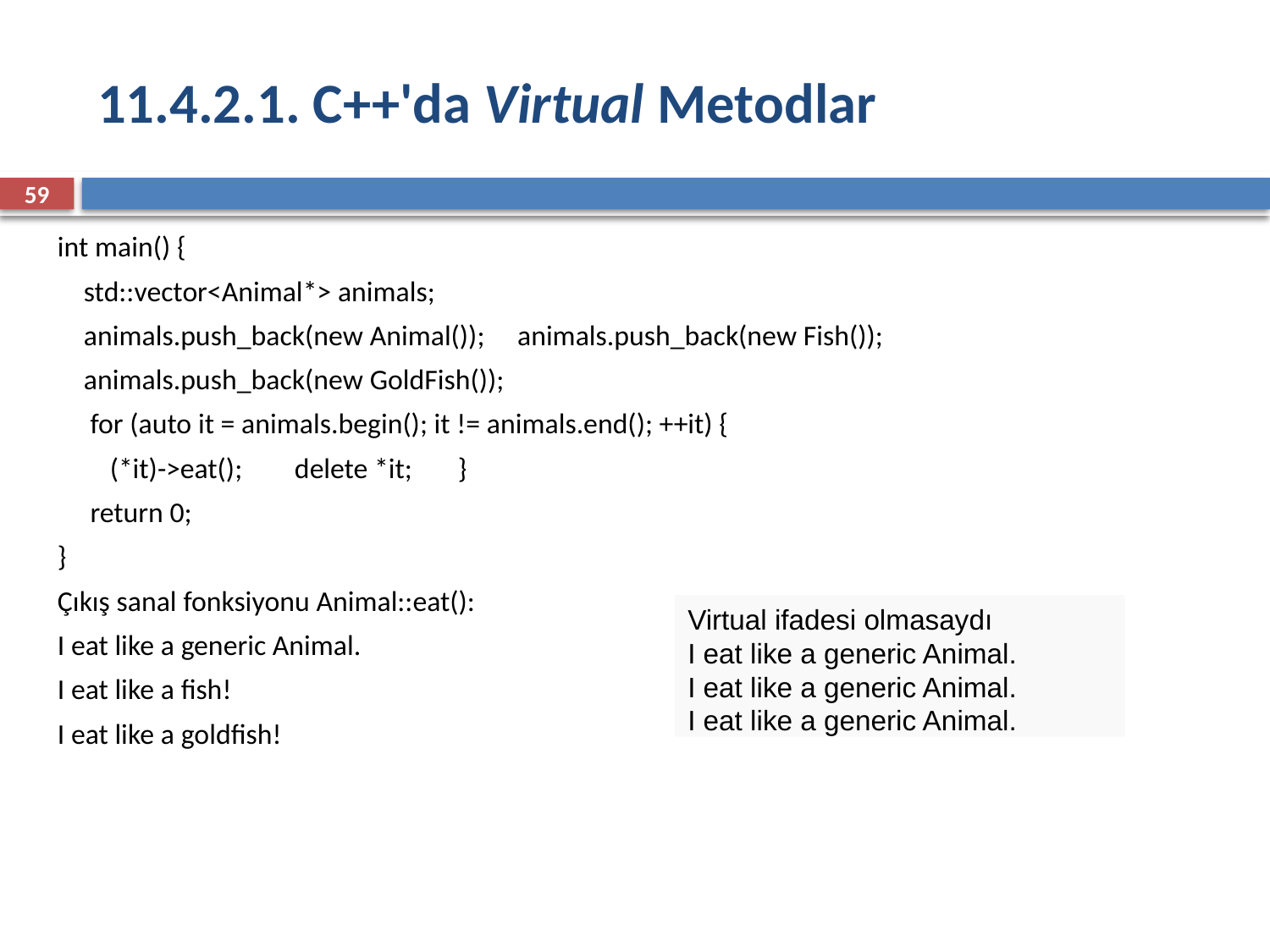

# 11.4.2.1. C++'da Virtual Metodlar
59
int main() {
    std::vector<Animal*> animals;
    animals.push_back(new Animal());     animals.push_back(new Fish());
    animals.push_back(new GoldFish());
     for (auto it = animals.begin(); it != animals.end(); ++it) {
        (*it)->eat();        delete *it;       }
     return 0;
}
Çıkış sanal fonksiyonu Animal::eat():
I eat like a generic Animal.
I eat like a fish!
I eat like a goldfish!

Virtual ifadesi olmasaydı
I eat like a generic Animal.
I eat like a generic Animal.
I eat like a generic Animal.